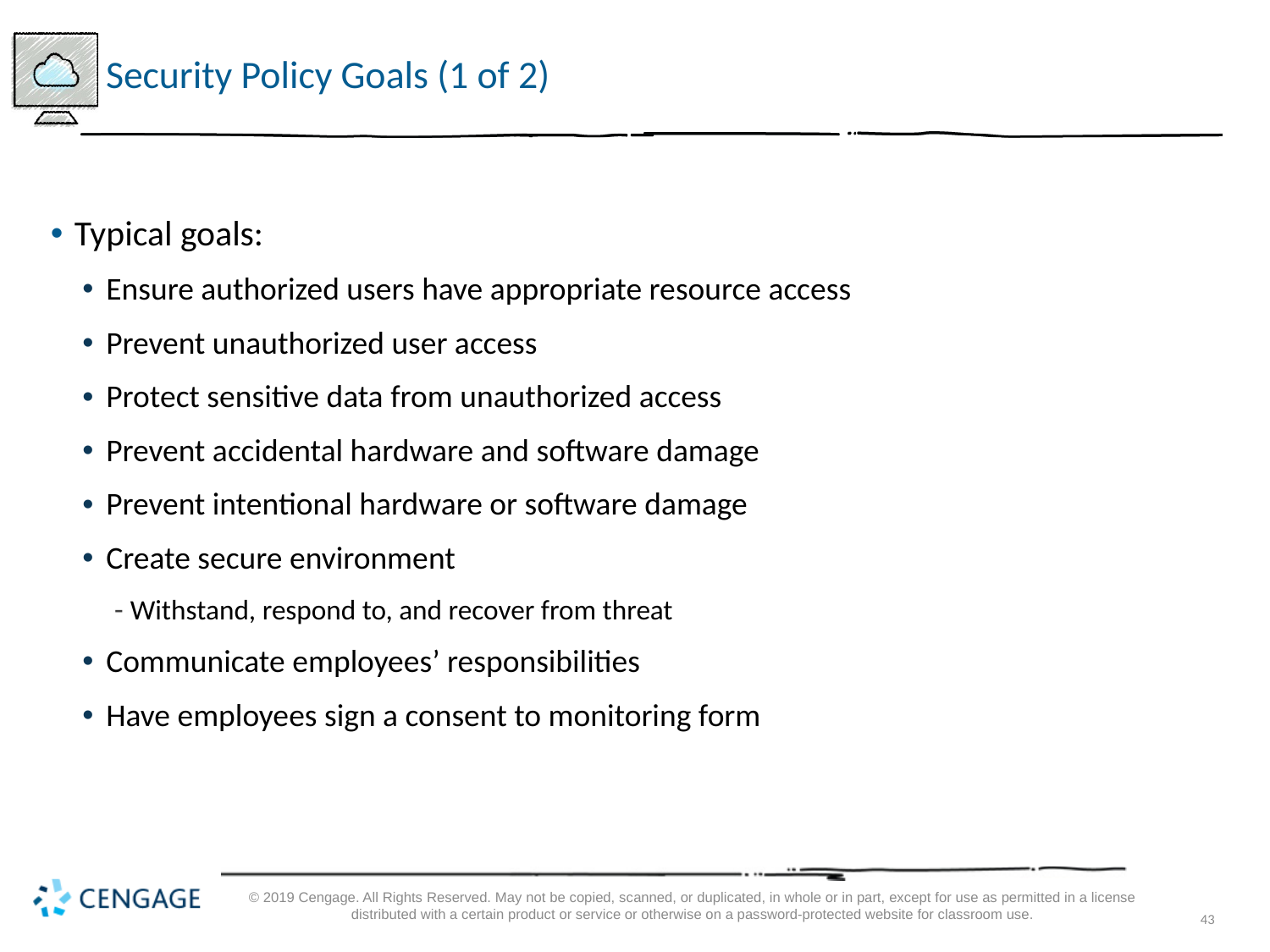

# Security Policy Goals (1 of 2)
Typical goals:
Ensure authorized users have appropriate resource access
Prevent unauthorized user access
Protect sensitive data from unauthorized access
Prevent accidental hardware and software damage
Prevent intentional hardware or software damage
Create secure environment
Withstand, respond to, and recover from threat
Communicate employees’ responsibilities
Have employees sign a consent to monitoring form
© 2019 Cengage. All Rights Reserved. May not be copied, scanned, or duplicated, in whole or in part, except for use as permitted in a license distributed with a certain product or service or otherwise on a password-protected website for classroom use.